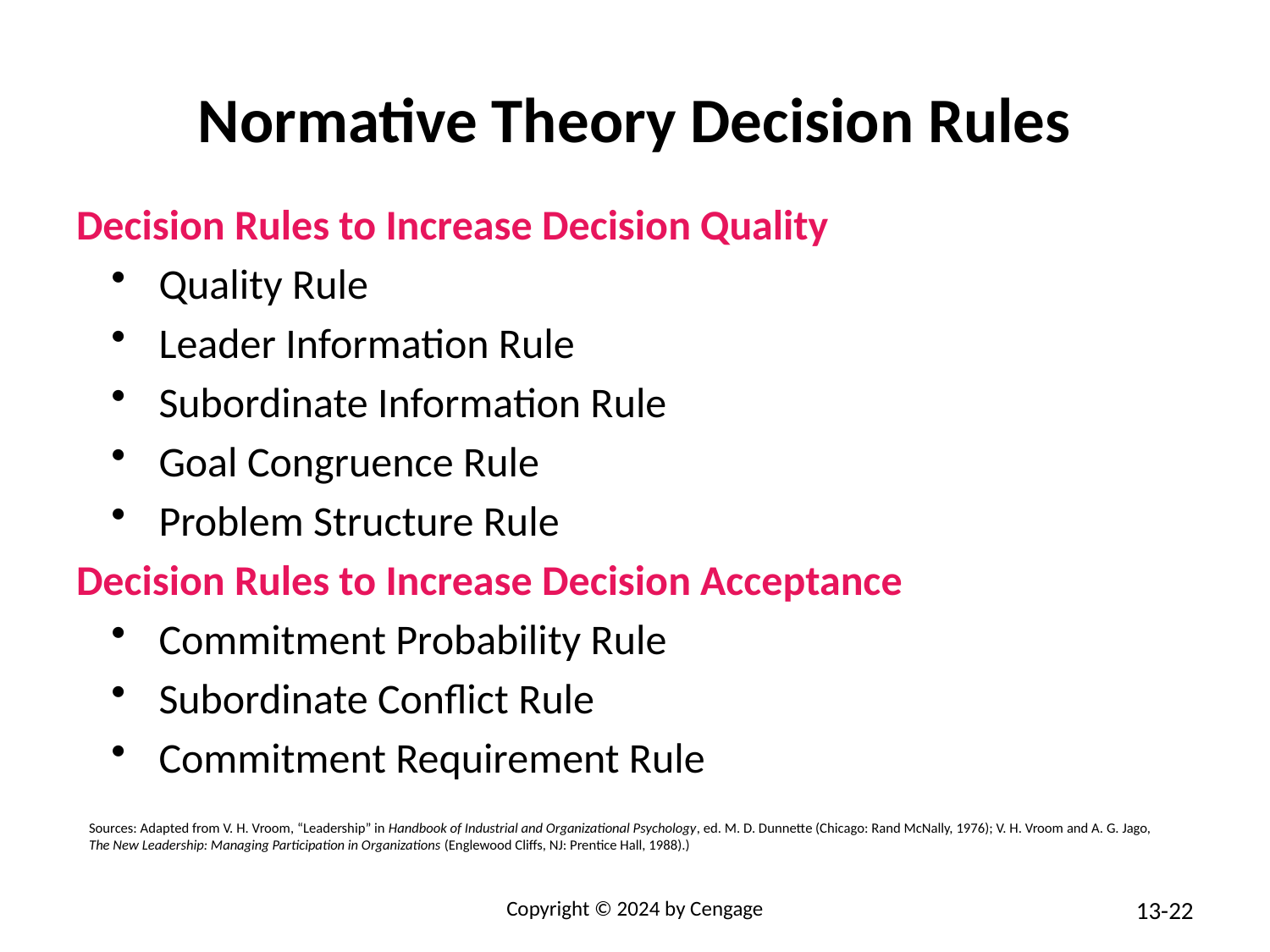

# Normative Theory Decision Rules
Decision Rules to Increase Decision Quality
Quality Rule
Leader Information Rule
Subordinate Information Rule
Goal Congruence Rule
Problem Structure Rule
Decision Rules to Increase Decision Acceptance
Commitment Probability Rule
Subordinate Conflict Rule
Commitment Requirement Rule

Sources: Adapted from V. H. Vroom, “Leadership” in Handbook of Industrial and Organizational Psychology, ed. M. D. Dunnette (Chicago: Rand McNally, 1976); V. H. Vroom and A. G. Jago, The New Leadership: Managing Participation in Organizations (Englewood Cliffs, NJ: Prentice Hall, 1988).)
Copyright © 2024 by Cengage
13-22